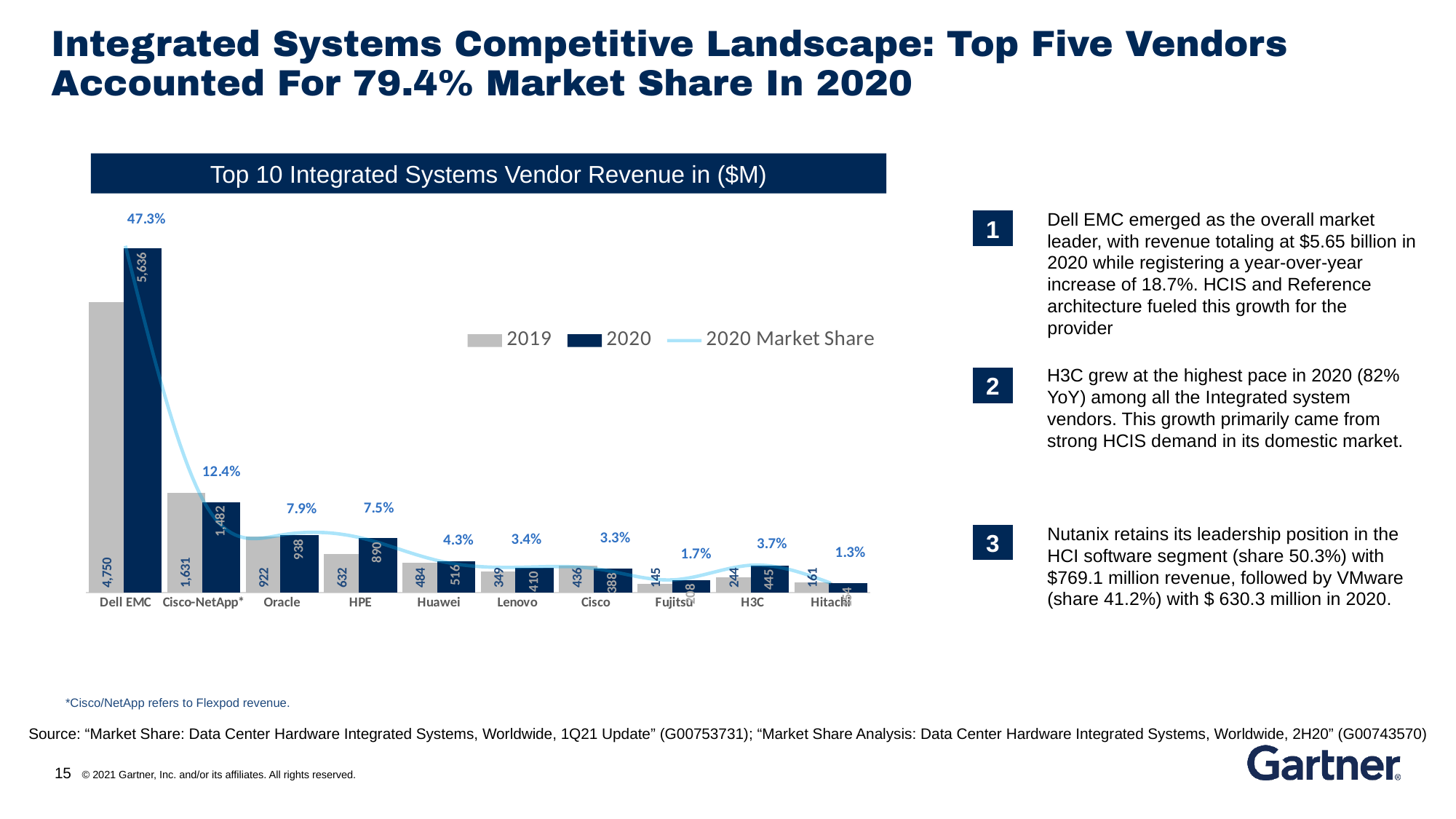

# Integrated Systems Competitive Landscape: Top Five Vendors Accounted For 79.4% Market Share In 2020
Top 10 Integrated Systems Vendor Revenue in ($M)
Dell EMC emerged as the overall market leader, with revenue totaling at $5.65 billion in 2020 while registering a year-over-year increase of 18.7%. HCIS and Reference architecture fueled this growth for the provider
1
H3C grew at the highest pace in 2020 (82% YoY) among all the Integrated system vendors. This growth primarily came from strong HCIS demand in its domestic market.
2
Nutanix retains its leadership position in the HCI software segment (share 50.3%) with $769.1 million revenue, followed by VMware (share 41.2%) with $ 630.3 million in 2020.
3

### Chart

| Category | 2019 | 2020 | 2020 Market Share |
|---|---|---|---|
| Dell EMC | 4749.715053275074 | 5636.361759987113 | 0.4728088814059554 |
| Cisco-NetApp* | 1630.91449 | 1481.8360439870003 | 0.12430451986923594 |
| Oracle | 921.6266514400002 | 937.546205 | 0.07864650839116155 |
| HPE | 632.0509948816834 | 890.1566671580705 | 0.07467121451693742 |
| Huawei | 484.1803397738628 | 515.5611064382056 | 0.04324808811278679 |
| Lenovo | 348.60576843 | 410.209192295 | 0.034410592792021716 |
| Cisco | 435.85 | 387.5865562307189 | 0.03251288222845576 |
| Fujitsu | 145.4 | 207.5 | 0.017406235985101152 |
| H3C | 244.46 | 444.88 | 0.03731896995205687 |
| Hitachi | 160.7865707101232 | 153.5568692452633 | 0.012881190858874094 |
*Cisco/NetApp refers to Flexpod revenue.
Source: “Market Share: Data Center Hardware Integrated Systems, Worldwide, 1Q21 Update” (G00753731); “Market Share Analysis: Data Center Hardware Integrated Systems, Worldwide, 2H20” (G00743570)